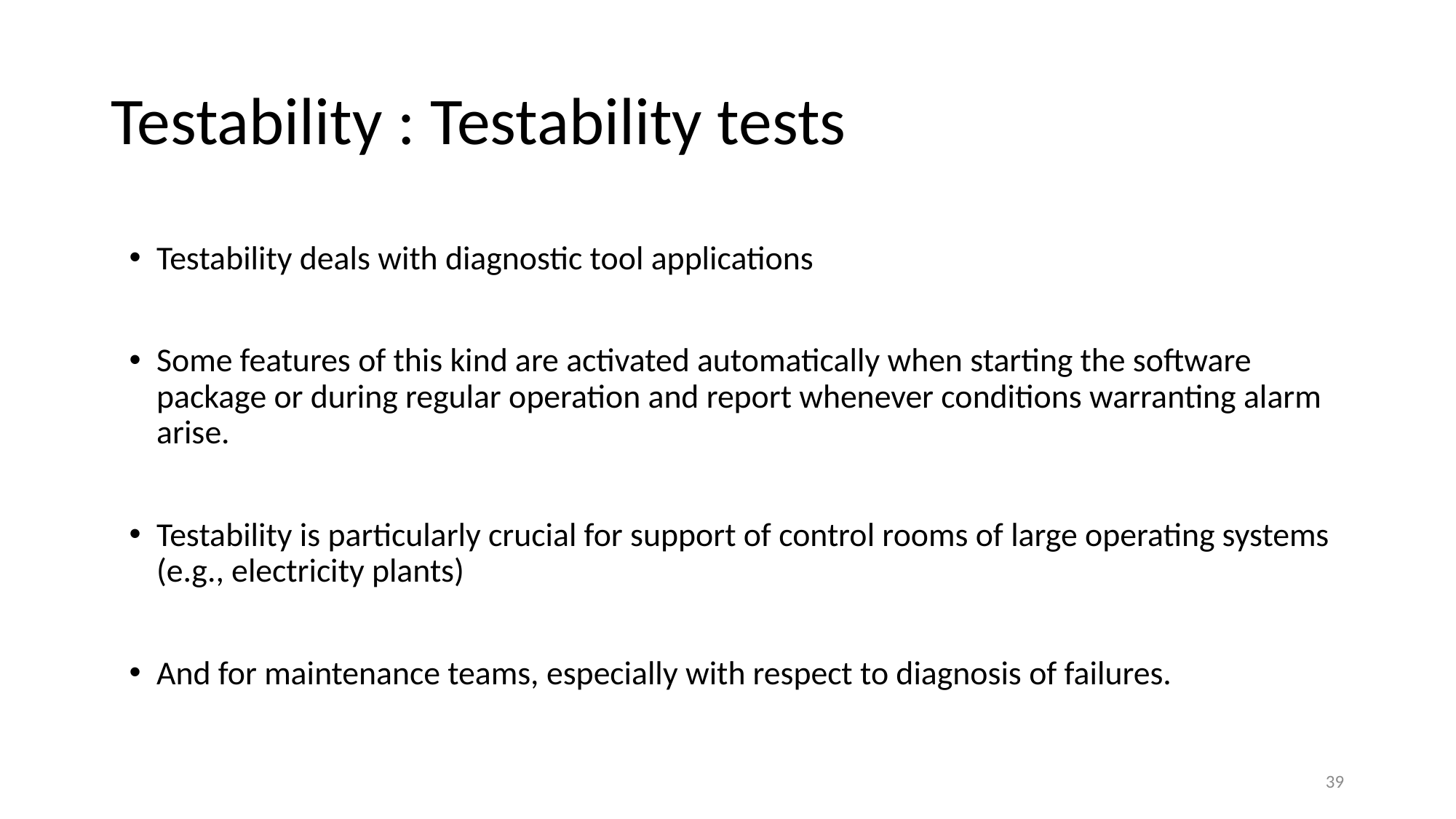

# Testability : Testability tests
Testability deals with diagnostic tool applications

Some features of this kind are activated automatically when starting the software package or during regular operation and report whenever conditions warranting alarm arise.

Testability is particularly crucial for support of control rooms of large operating systems (e.g., electricity plants)

And for maintenance teams, especially with respect to diagnosis of failures.

39